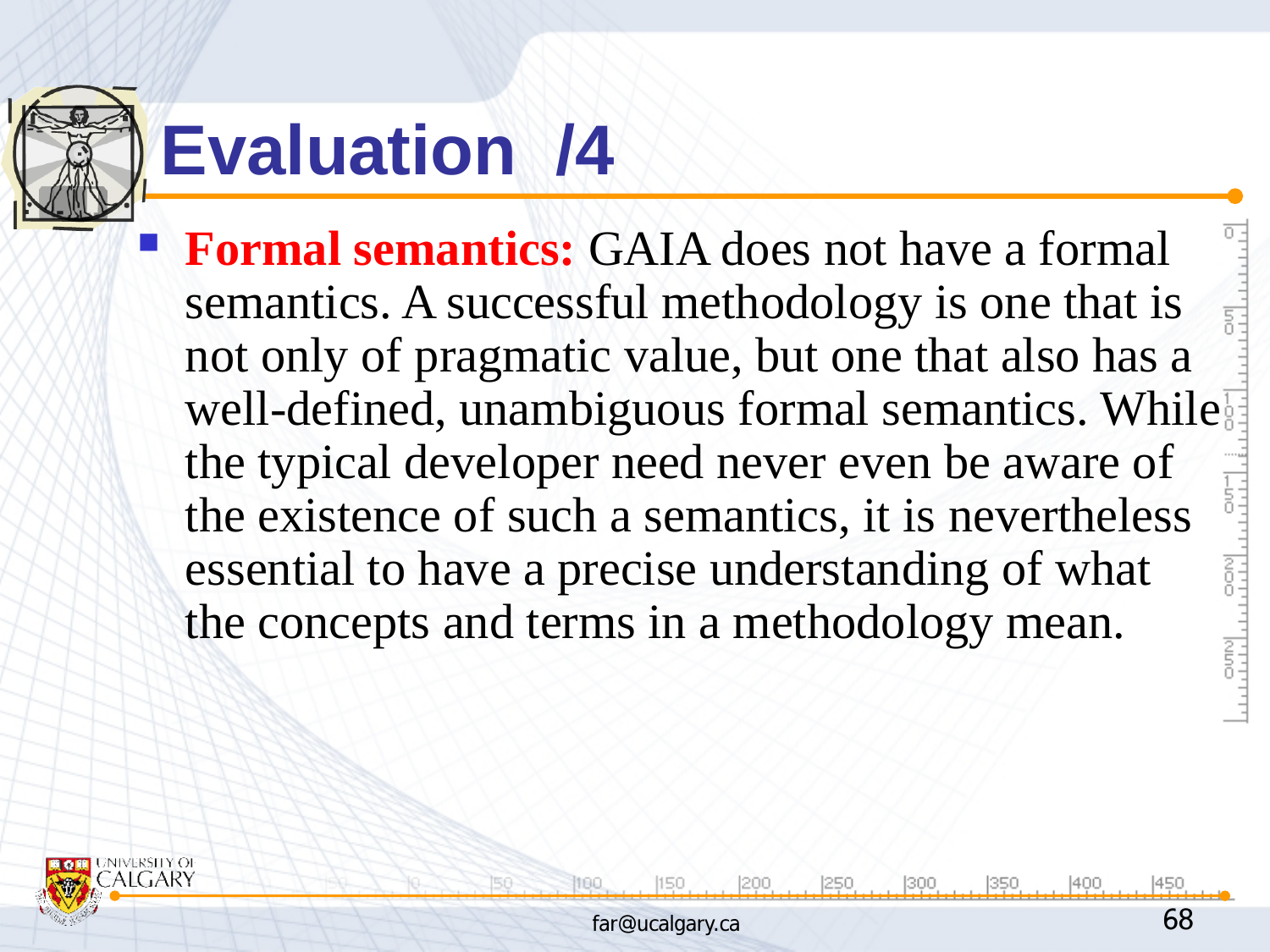

# Evaluation  /4
Formal semantics: GAIA does not have a formal semantics. A successful methodology is one that is not only of pragmatic value, but one that also has a well-defined, unambiguous formal semantics. While the typical developer need never even be aware of the existence of such a semantics, it is nevertheless essential to have a precise understanding of what the concepts and terms in a methodology mean.
far@ucalgary.ca
68